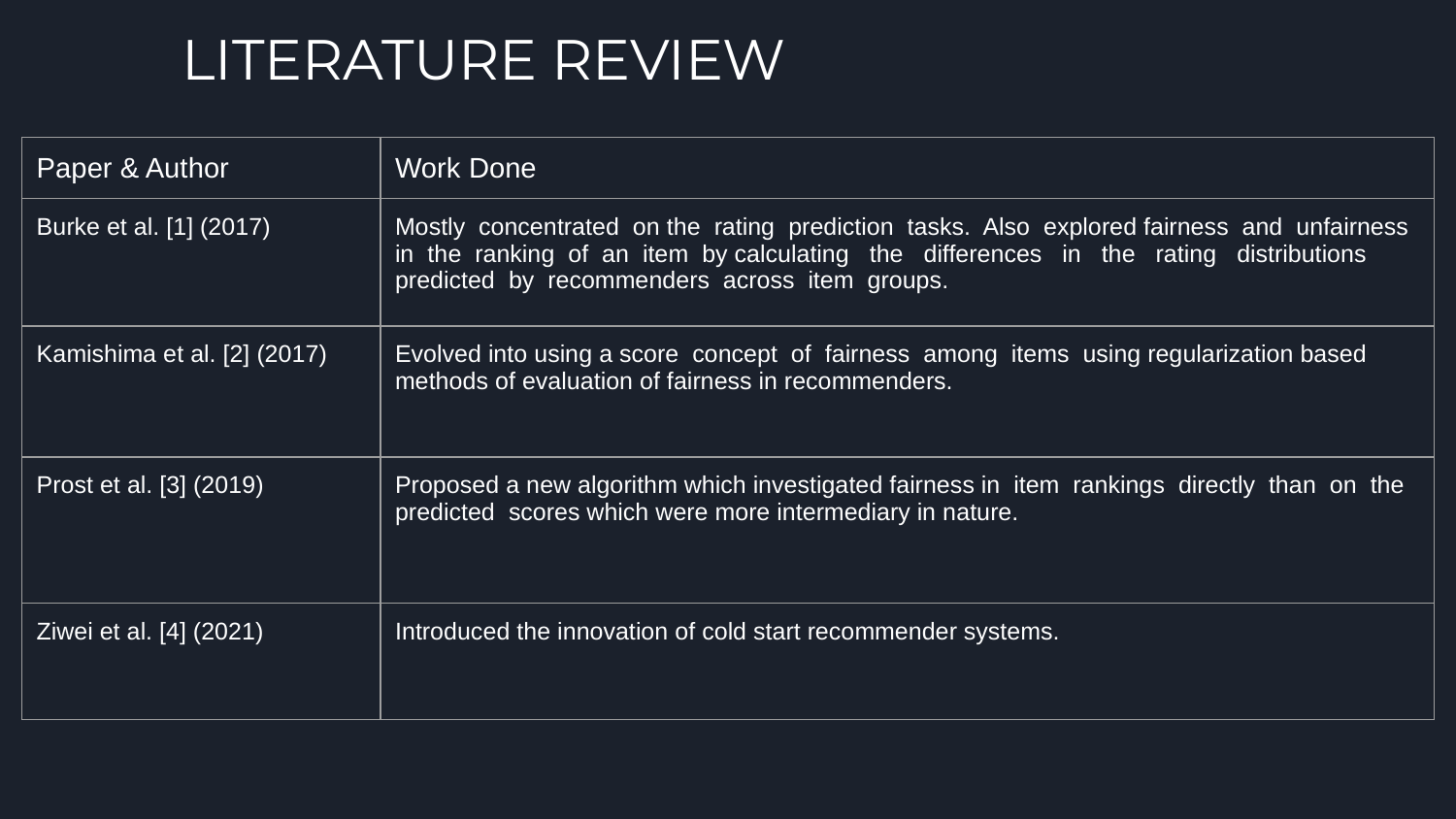

LITERATURE REVIEW
| Paper & Author | Work Done |
| --- | --- |
| Burke et al. [1] (2017) | Mostly concentrated on the rating prediction tasks. Also explored fairness and unfairness in the ranking of an item by calculating the differences in the rating distributions predicted by recommenders across item groups. |
| Kamishima et al. [2] (2017) | Evolved into using a score concept of fairness among items using regularization based methods of evaluation of fairness in recommenders. |
| Prost et al. [3] (2019) | Proposed a new algorithm which investigated fairness in item rankings directly than on the predicted scores which were more intermediary in nature. |
| Ziwei et al. [4] (2021) | Introduced the innovation of cold start recommender systems. |